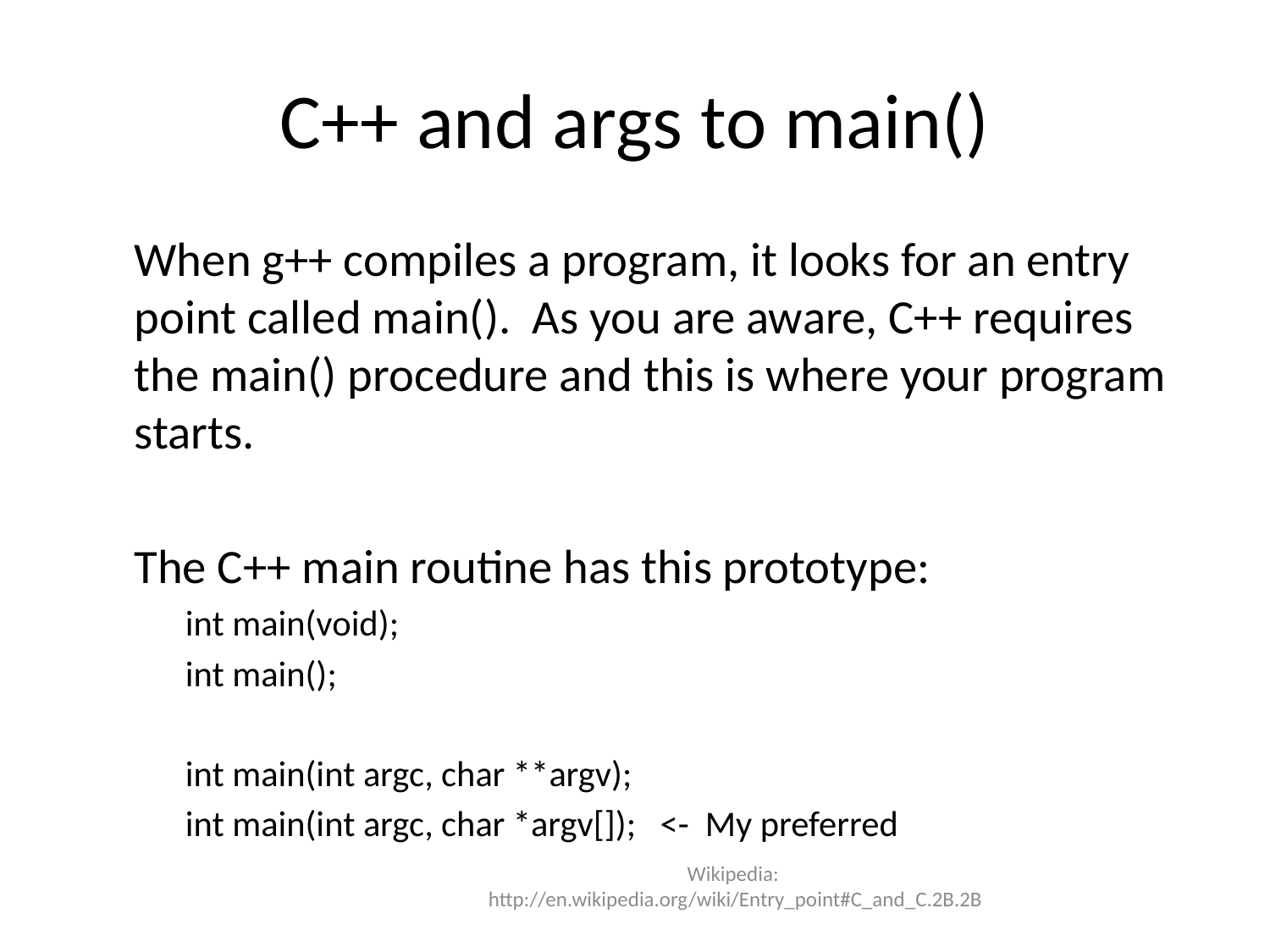

# C++ and args to main()
When g++ compiles a program, it looks for an entry point called main().  As you are aware, C++ requires the main() procedure and this is where your program starts.

The C++ main routine has this prototype:
int main(void);
int main();

int main(int argc, char **argv);
int main(int argc, char *argv[]);   <-  My preferred
Wikipedia:
http://en.wikipedia.org/wiki/Entry_point#C_and_C.2B.2B